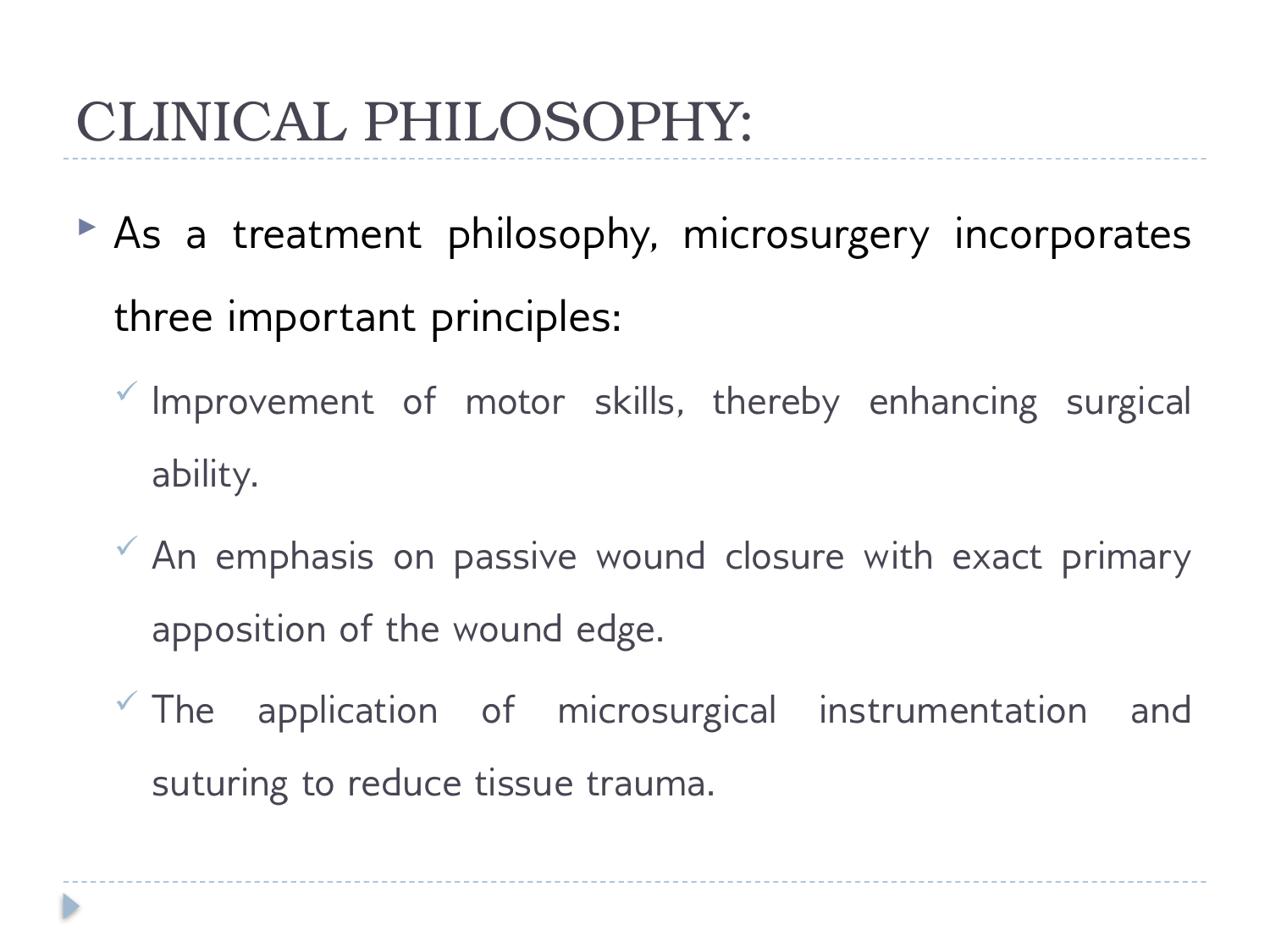

# CLINICAL PHILOSOPHY:
As a treatment philosophy, microsurgery incorporates three important principles:
Improvement of motor skills, thereby enhancing surgical ability.
An emphasis on passive wound closure with exact primary apposition of the wound edge.
The application of microsurgical instrumentation and suturing to reduce tissue trauma.